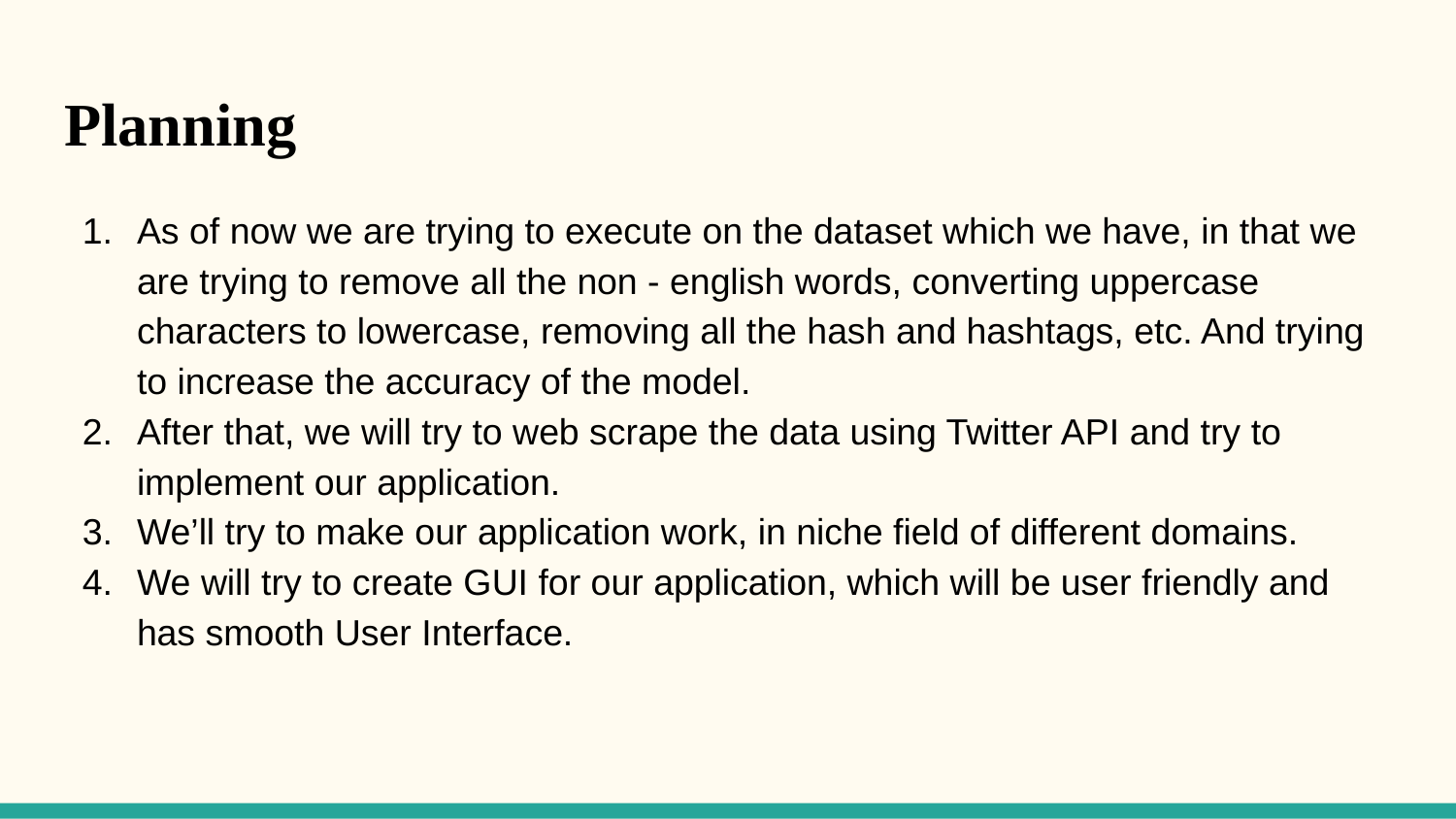

# Planning
As of now we are trying to execute on the dataset which we have, in that we are trying to remove all the non - english words, converting uppercase characters to lowercase, removing all the hash and hashtags, etc. And trying to increase the accuracy of the model.
After that, we will try to web scrape the data using Twitter API and try to implement our application.
We’ll try to make our application work, in niche field of different domains.
We will try to create GUI for our application, which will be user friendly and has smooth User Interface.